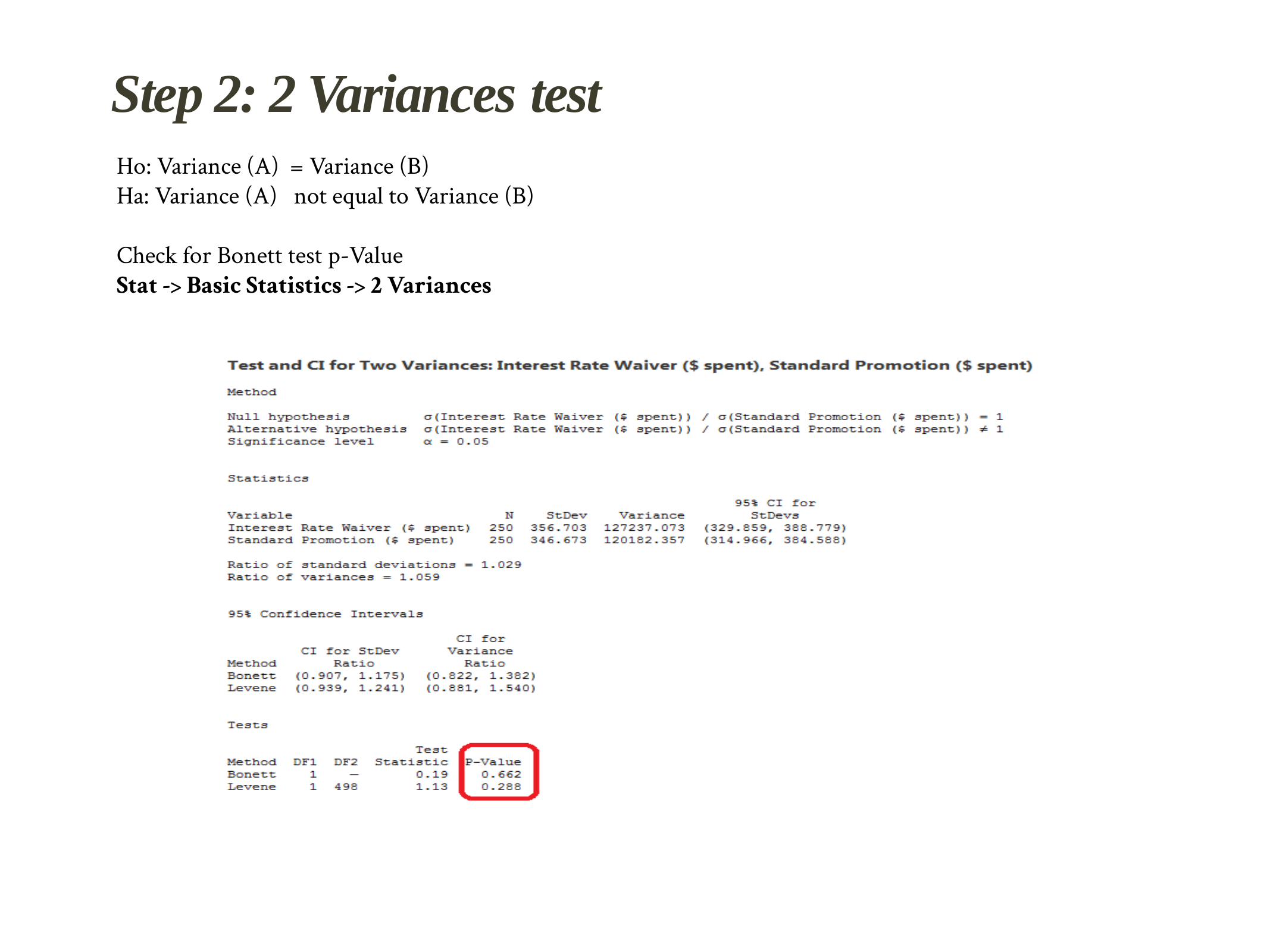

# Step 2: 2 Variances test
Ho: Variance (A)  = Variance (B)
Ha: Variance (A)	not equal to Variance (B)

Check for Bonett test p-Value
Stat -> Basic Statistics -> 2 Variances

6